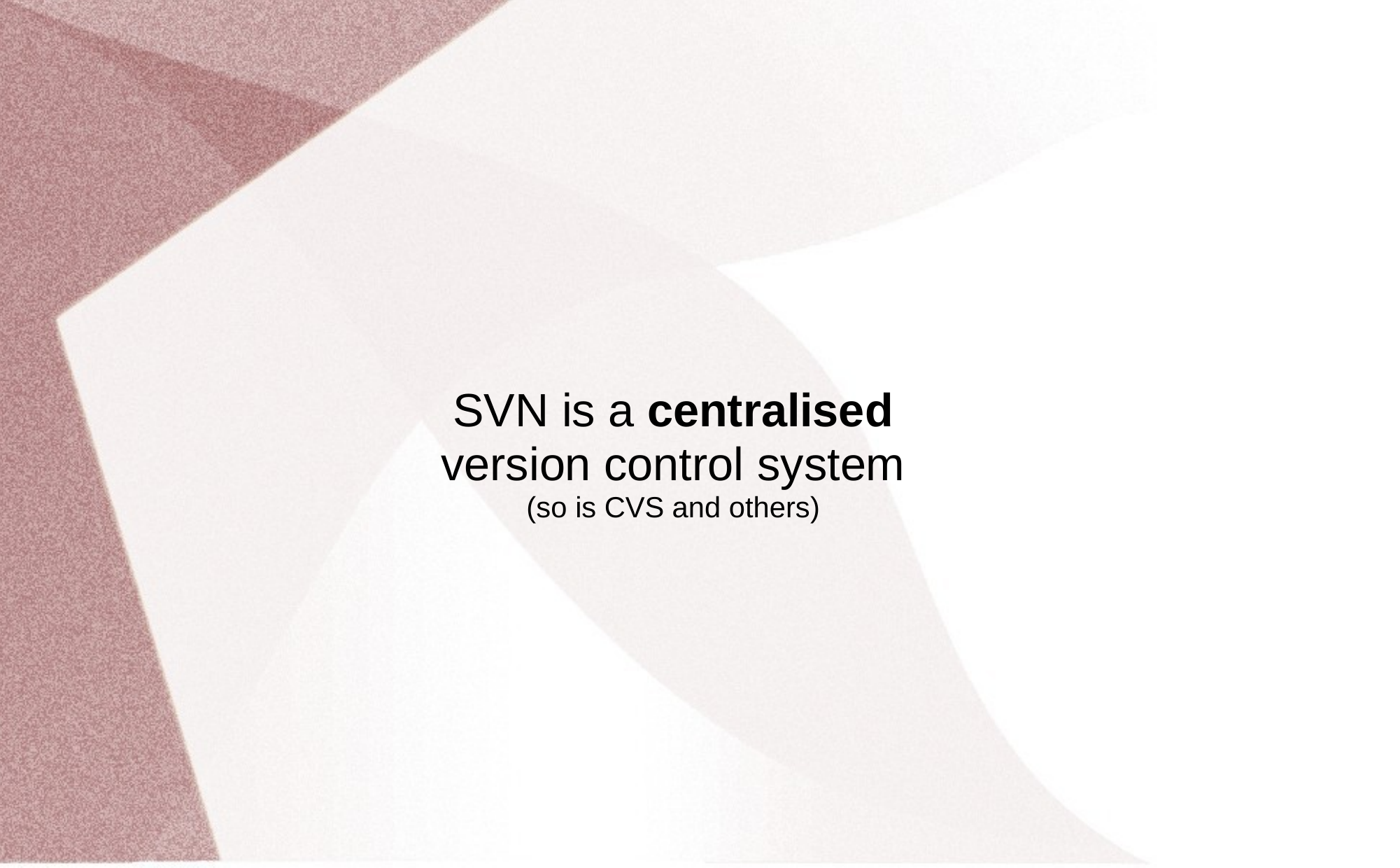

SVN is a centralised
version control system
(so is CVS and others)